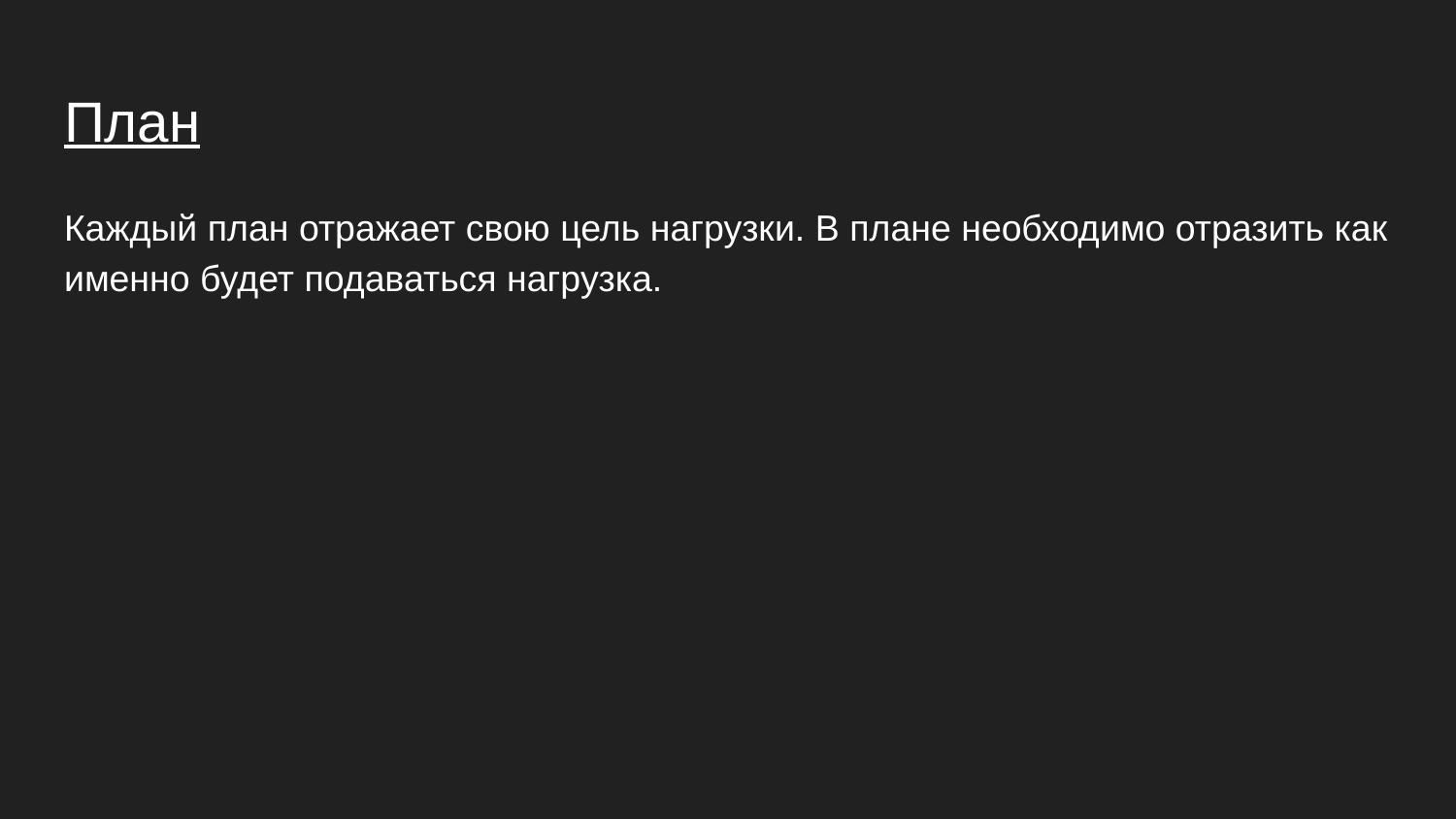

# План
Каждый план отражает свою цель нагрузки. В плане необходимо отразить как именно будет подаваться нагрузка.